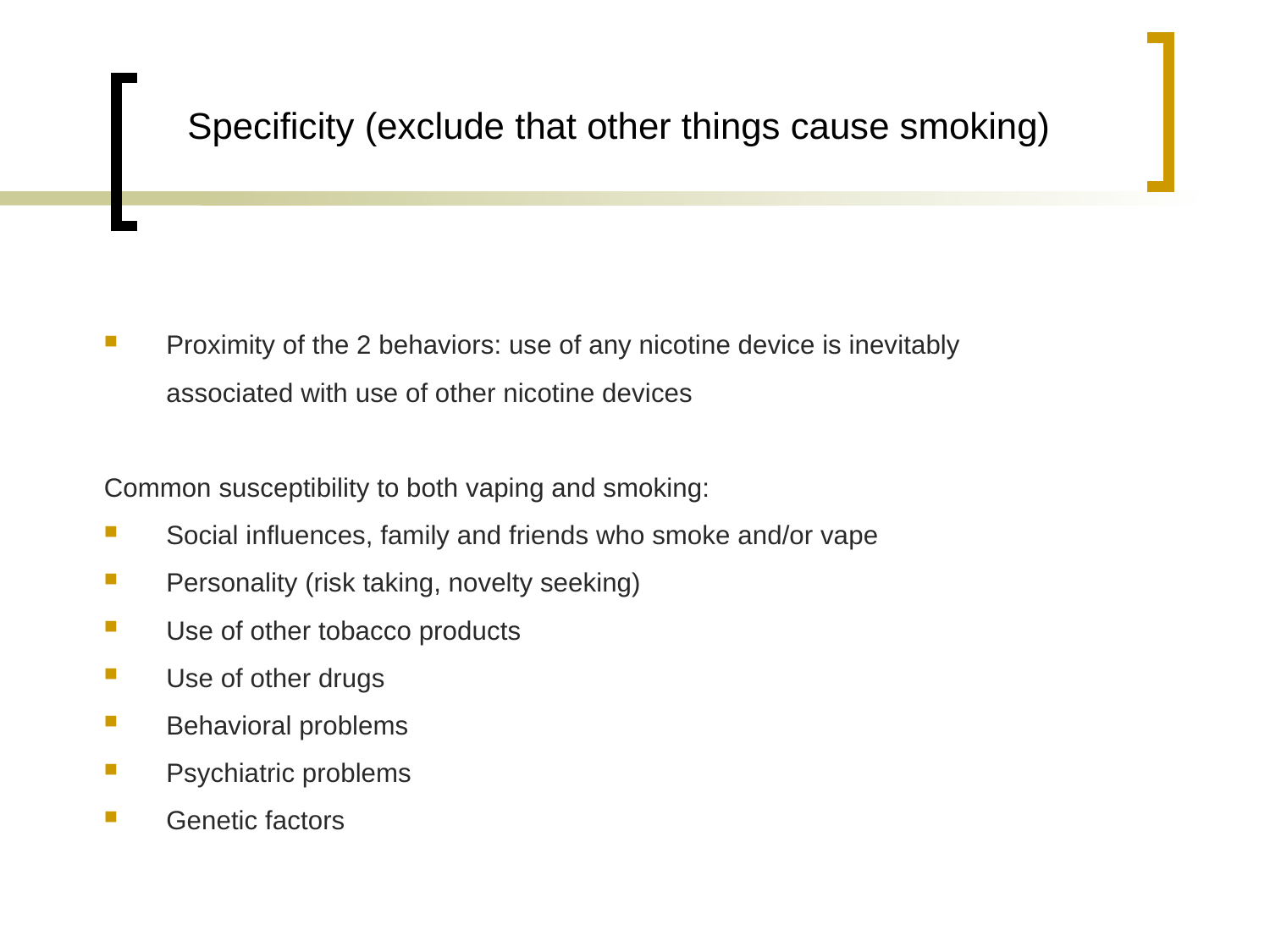

Specificity (exclude that other things cause smoking)

Proximity of the 2 behaviors: use of any nicotine device is inevitably associated with use of other nicotine devices

Common susceptibility to both vaping and smoking:
Social influences, family and friends who smoke and/or vape
Personality (risk taking, novelty seeking)
Use of other tobacco products
Use of other drugs
Behavioral problems
Psychiatric problems
Genetic factors